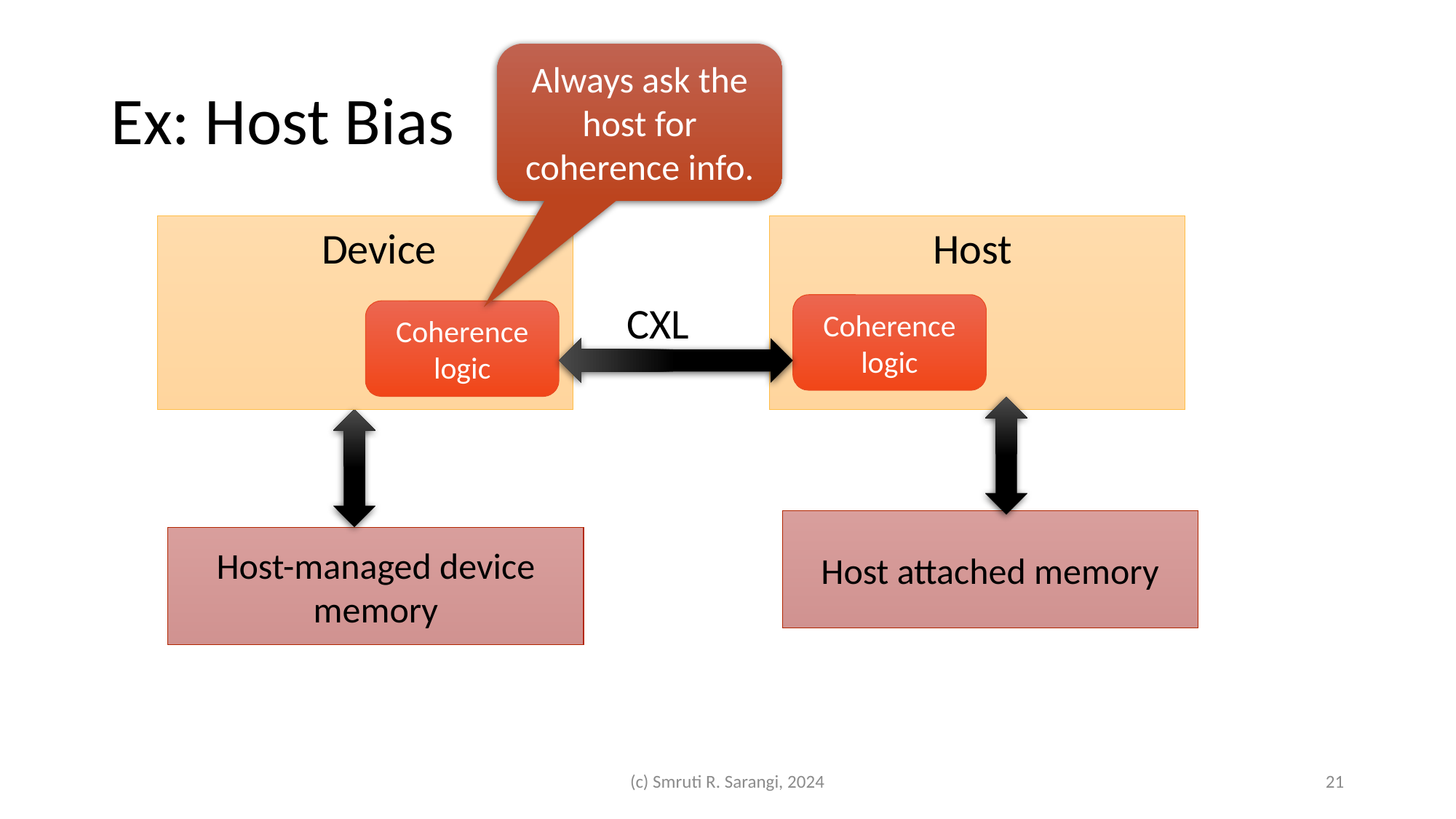

# Ex: Host Bias
Always ask the host for coherence info.

Device

Host

CXL
Coherence logic
Coherence logic

Host attached memory
Host-managed device memory
(c) Smruti R. Sarangi, 2024
21